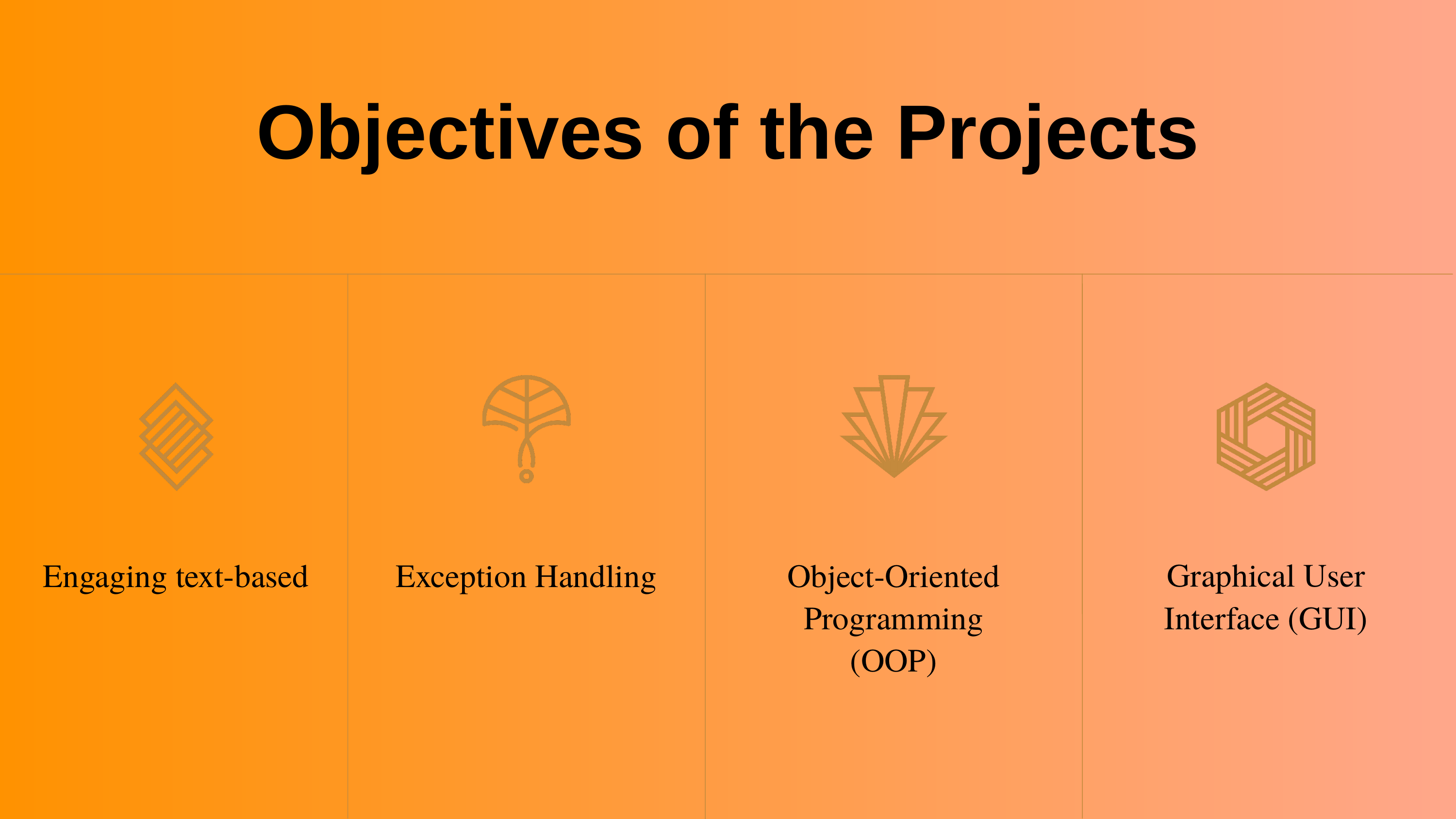

Objectives of the Projects

Exception Handling

Object-Oriented Programming (OOP)

Engaging text-based

Graphical User Interface (GUI)